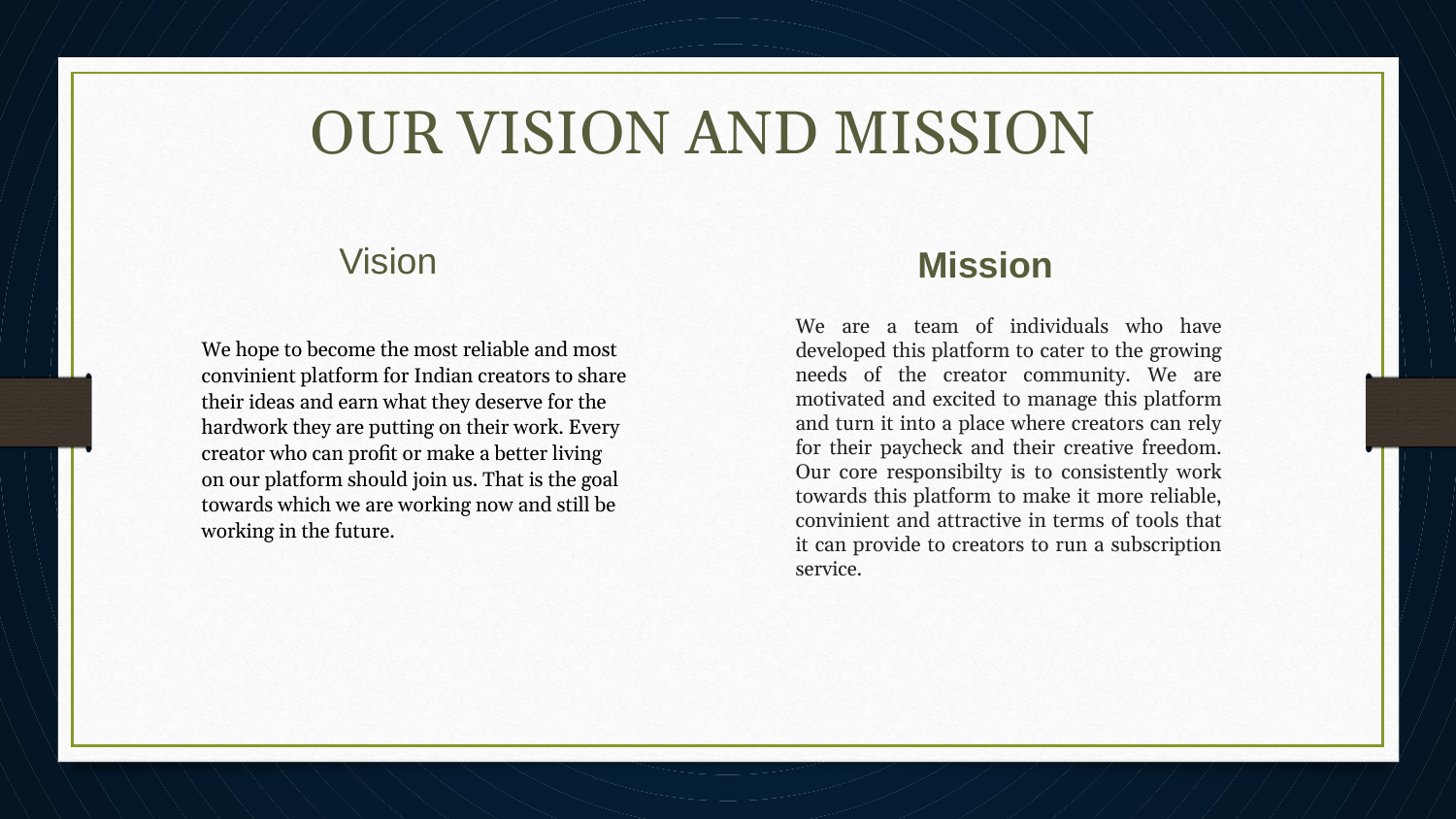

OUR VISION AND MISSION
# Vision
Mission
We hope to become the most reliable and most convinient platform for Indian creators to share their ideas and earn what they deserve for the hardwork they are putting on their work. Every creator who can profit or make a better living on our platform should join us. That is the goal towards which we are working now and still be working in the future.
We are a team of individuals who have developed this platform to cater to the growing needs of the creator community. We are motivated and excited to manage this platform and turn it into a place where creators can rely for their paycheck and their creative freedom. Our core responsibilty is to consistently work towards this platform to make it more reliable, convinient and attractive in terms of tools that it can provide to creators to run a subscription
service.